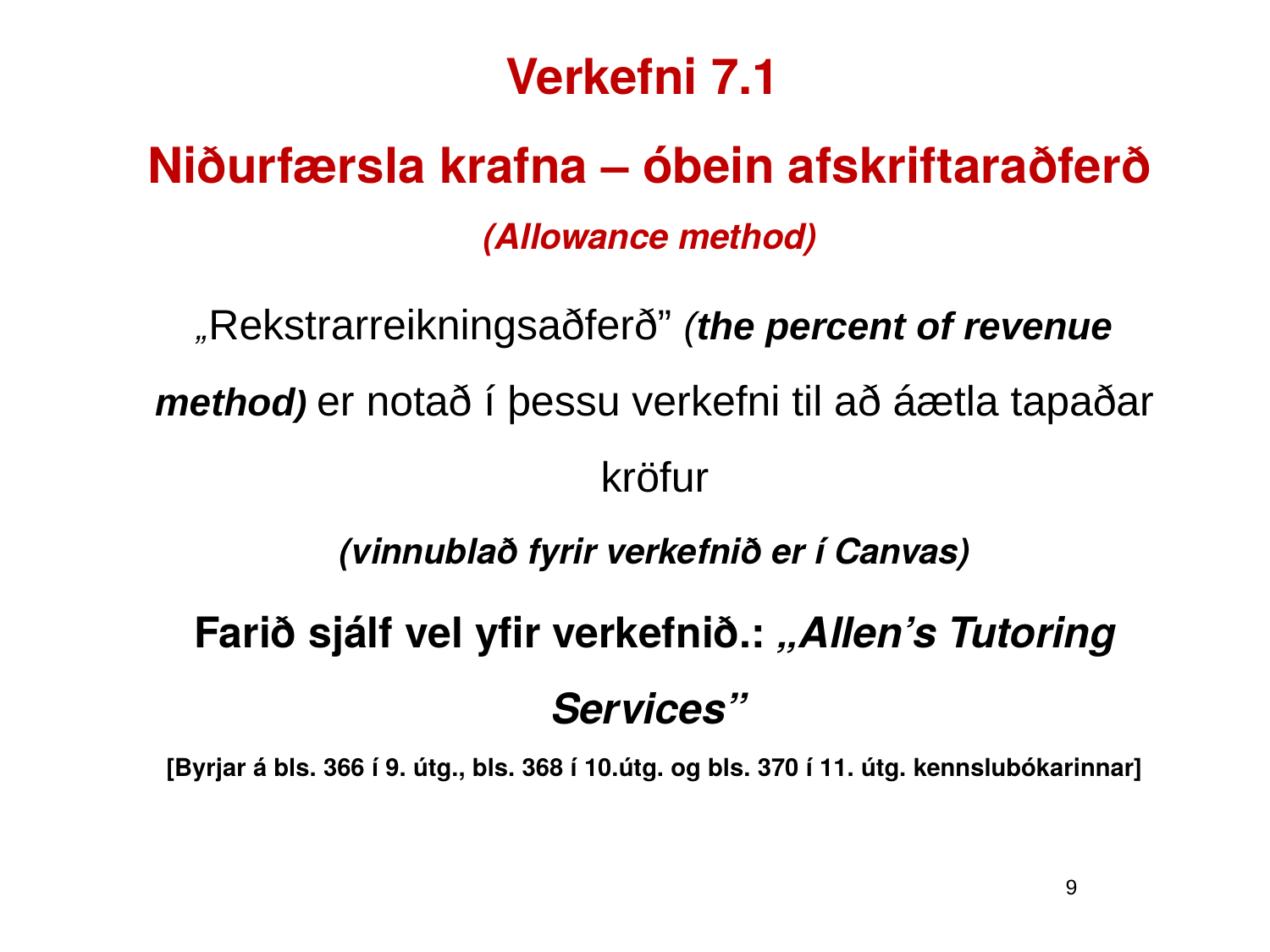

# Verkefni 7.1 Niðurfærsla krafna – óbein afskriftaraðferð (Allowance method)
„Rekstrarreikningsaðferð” (the percent of revenue method) er notað í þessu verkefni til að áætla tapaðar kröfur
(vinnublað fyrir verkefnið er í Canvas)
Farið sjálf vel yfir verkefnið.: „Allen’s Tutoring Services”
[Byrjar á bls. 366 í 9. útg., bls. 368 í 10.útg. og bls. 370 í 11. útg. kennslubókarinnar]
9